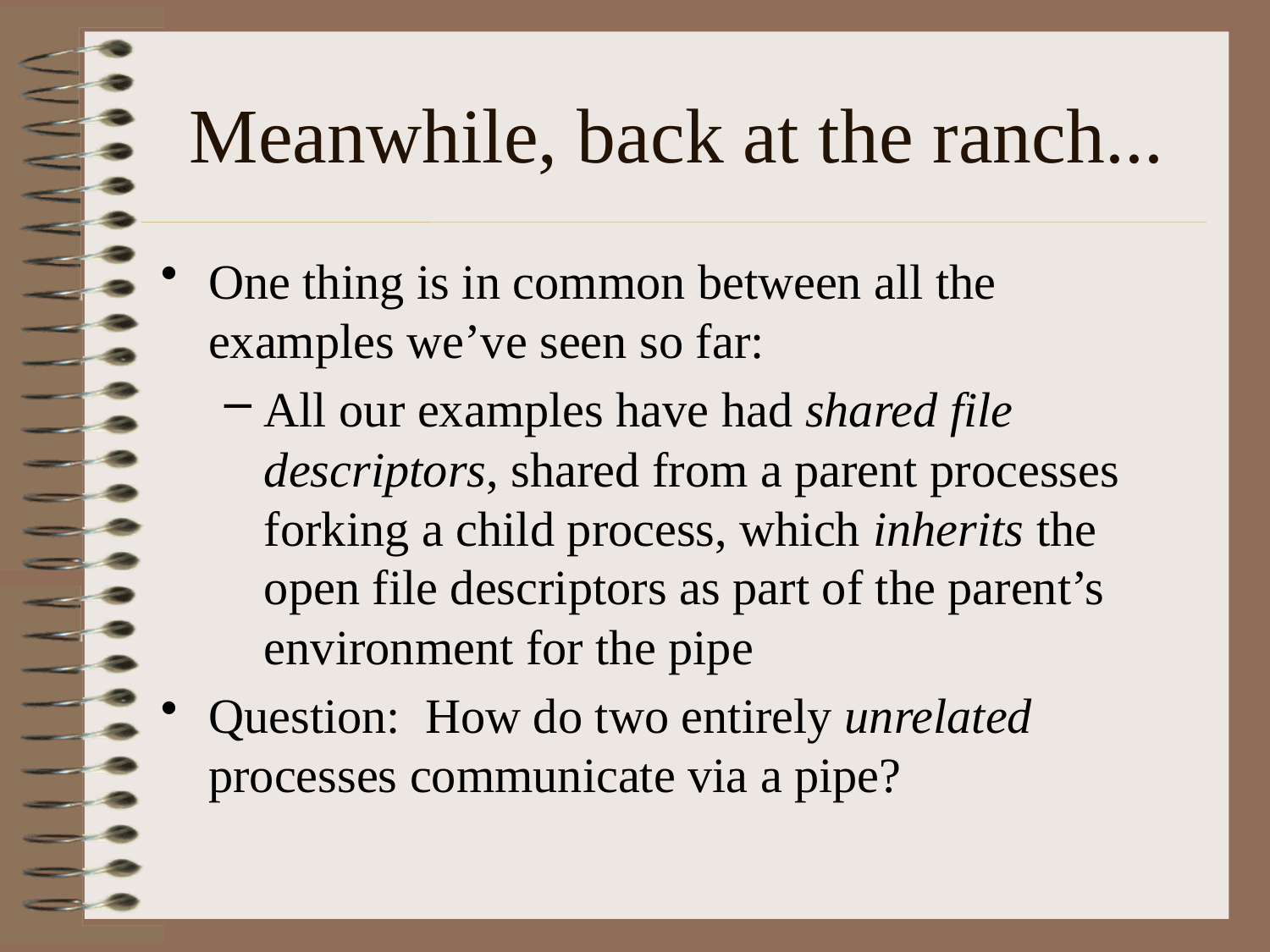

# Meanwhile, back at the ranch...
One thing is in common between all the examples we’ve seen so far:
All our examples have had shared file descriptors, shared from a parent processes forking a child process, which inherits the open file descriptors as part of the parent’s environment for the pipe
Question:  How do two entirely unrelated processes communicate via a pipe?